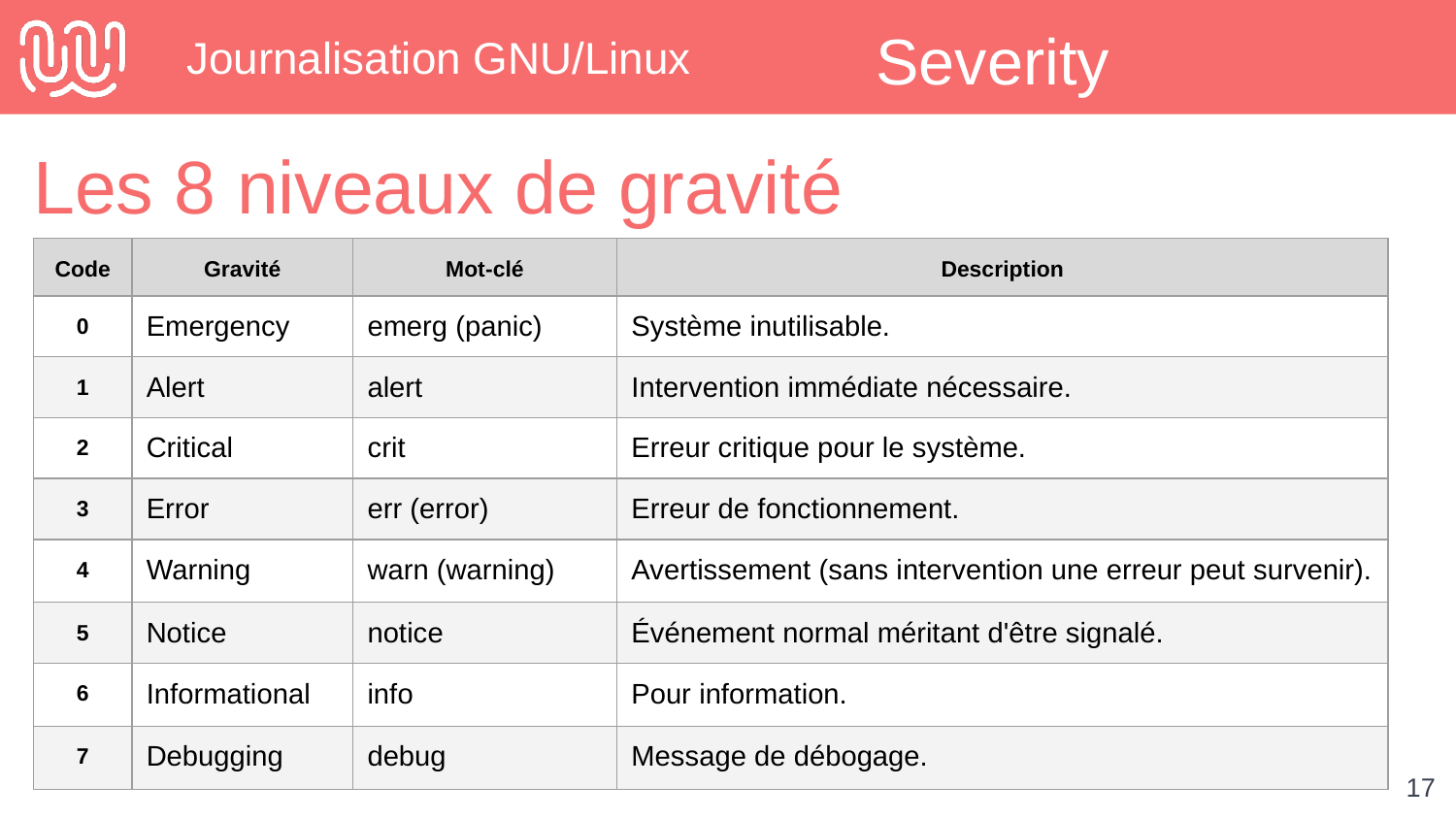

# Journalisation GNU/Linux
Severity
Les 8 niveaux de gravité
| Code | Gravité | Mot-clé | Description |
| --- | --- | --- | --- |
| 0 | Emergency | emerg (panic) | Système inutilisable. |
| 1 | Alert | alert | Intervention immédiate nécessaire. |
| 2 | Critical | crit | Erreur critique pour le système. |
| 3 | Error | err (error) | Erreur de fonctionnement. |
| 4 | Warning | warn (warning) | Avertissement (sans intervention une erreur peut survenir). |
| 5 | Notice | notice | Événement normal méritant d'être signalé. |
| 6 | Informational | info | Pour information. |
| 7 | Debugging | debug | Message de débogage. |
17